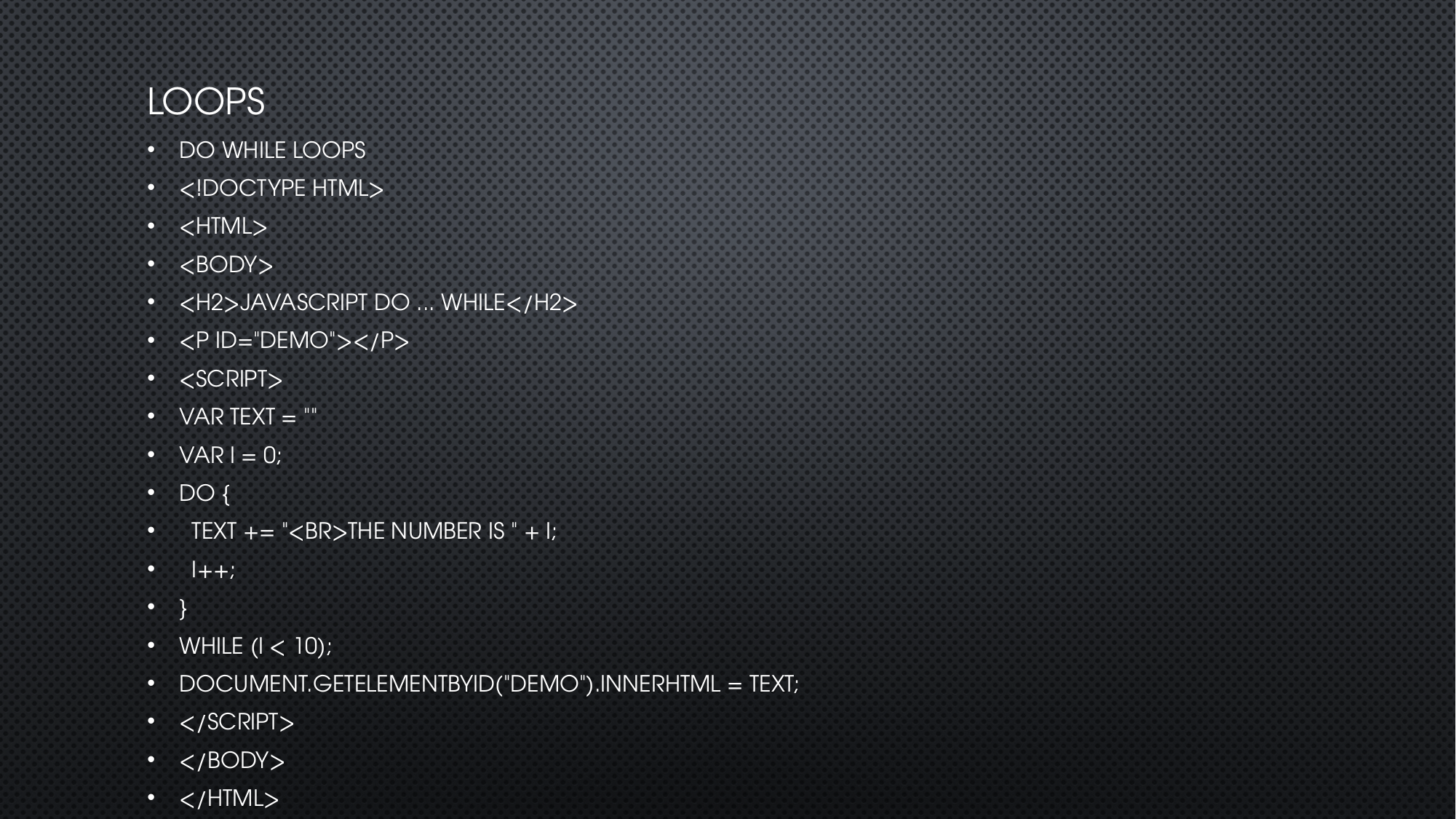

# Loops
Do While loops
<!DOCTYPE html>
<html>
<body>
<h2>JavaScript do ... while</h2>
<p id="demo"></p>
<script>
var text = ""
var i = 0;
do {
  text += "<br>The number is " + i;
  i++;
}
while (i < 10);
document.getElementById("demo").innerHTML = text;
</script>
</body>
</html>